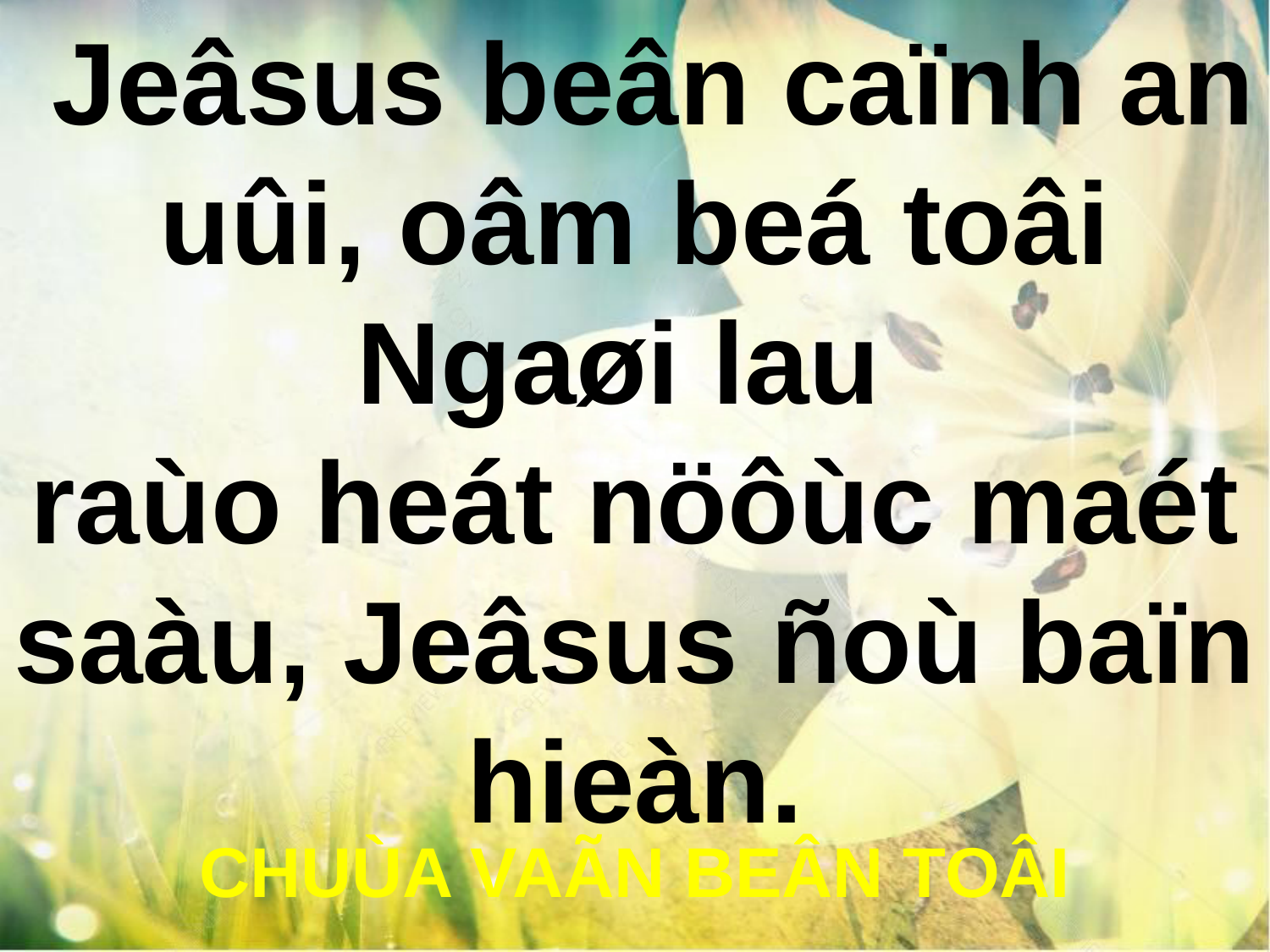

Jeâsus beân caïnh an uûi, oâm beá toâi Ngaøi lau
raùo heát nöôùc maét saàu, Jeâsus ñoù baïn hieàn.
CHUÙA VAÃN BEÂN TOÂI